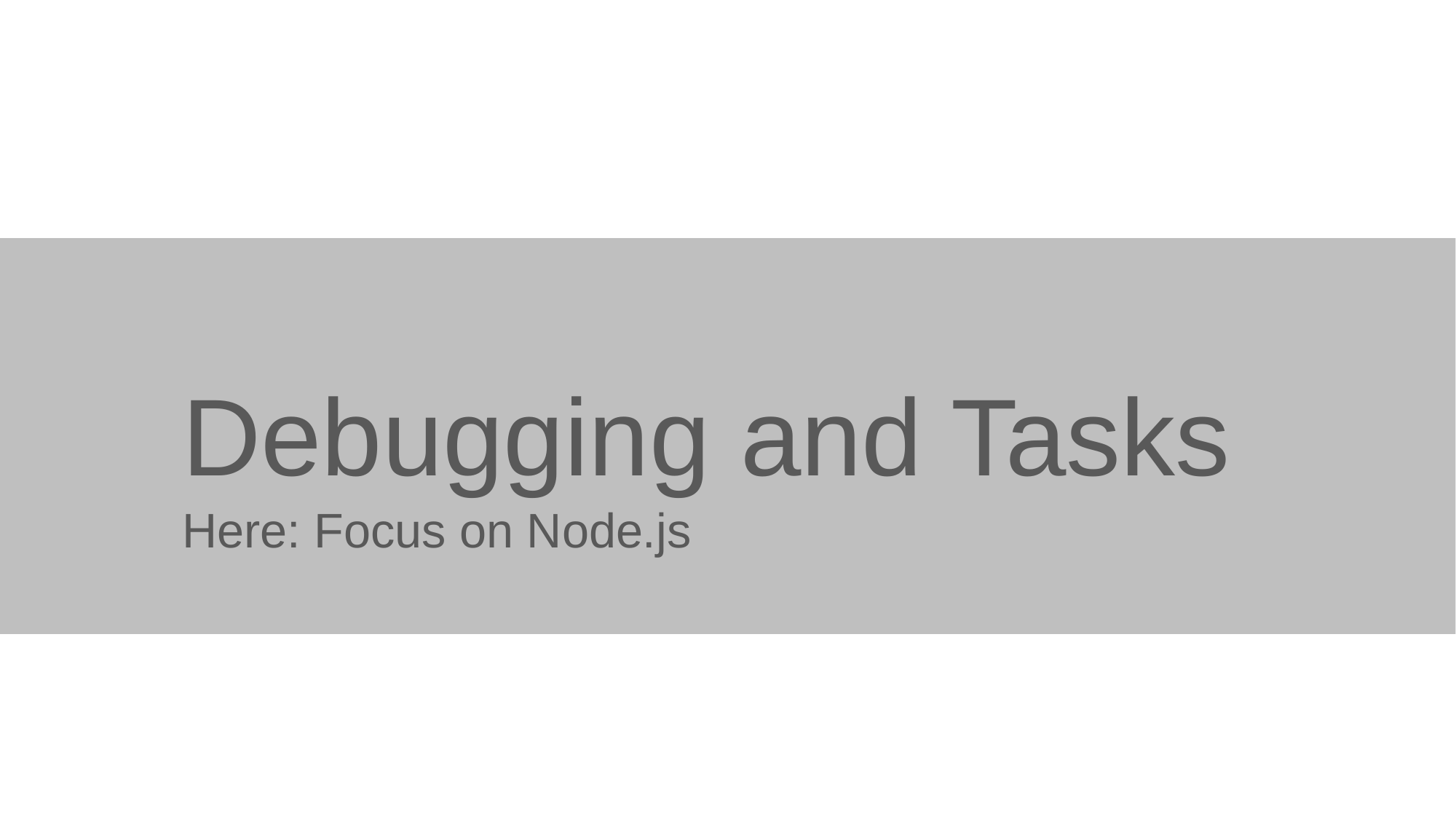

# Debugging and Tasks
Here: Focus on Node.js